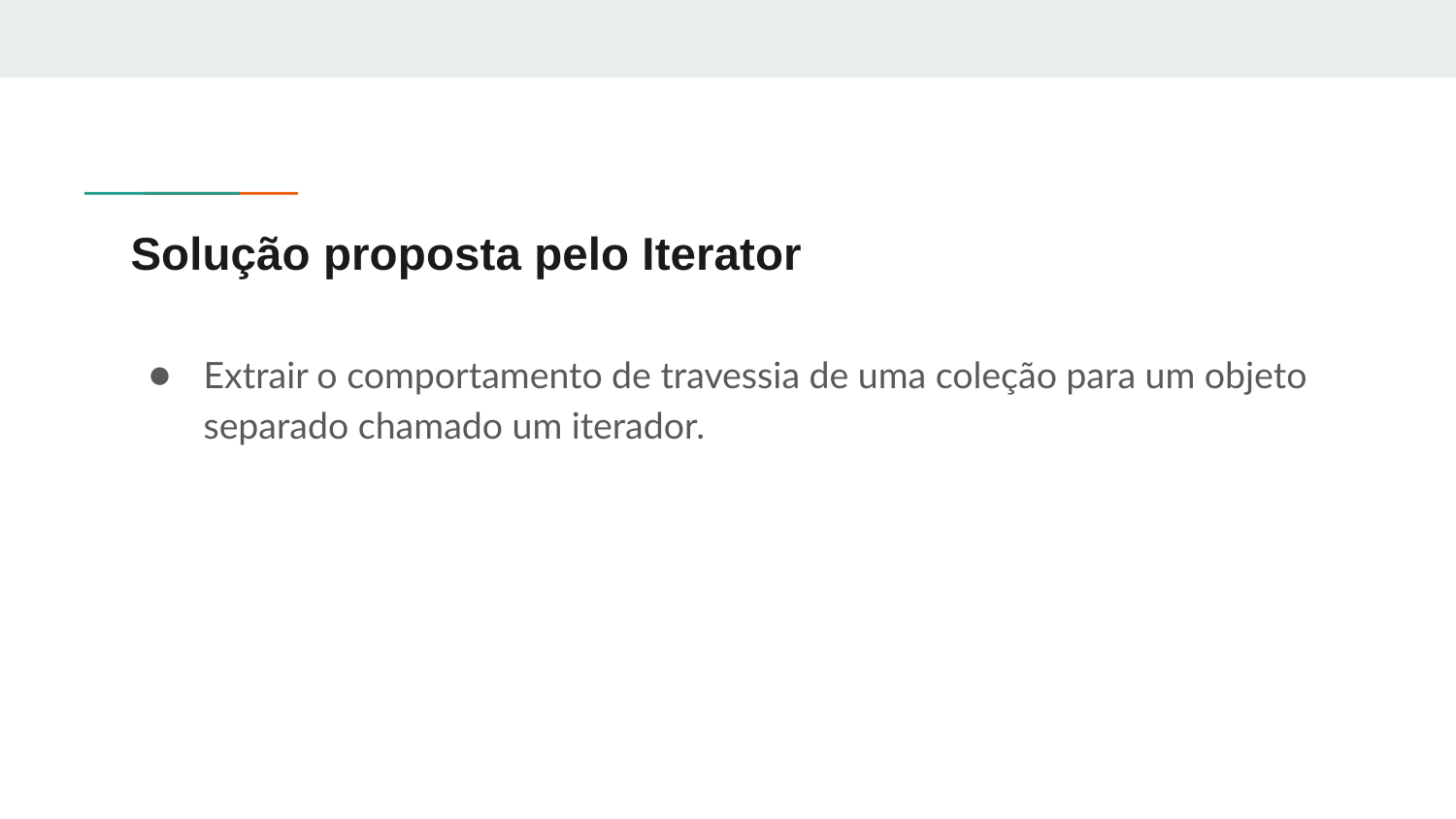

# Solução proposta pelo Iterator
Extrair o comportamento de travessia de uma coleção para um objeto separado chamado um iterador.